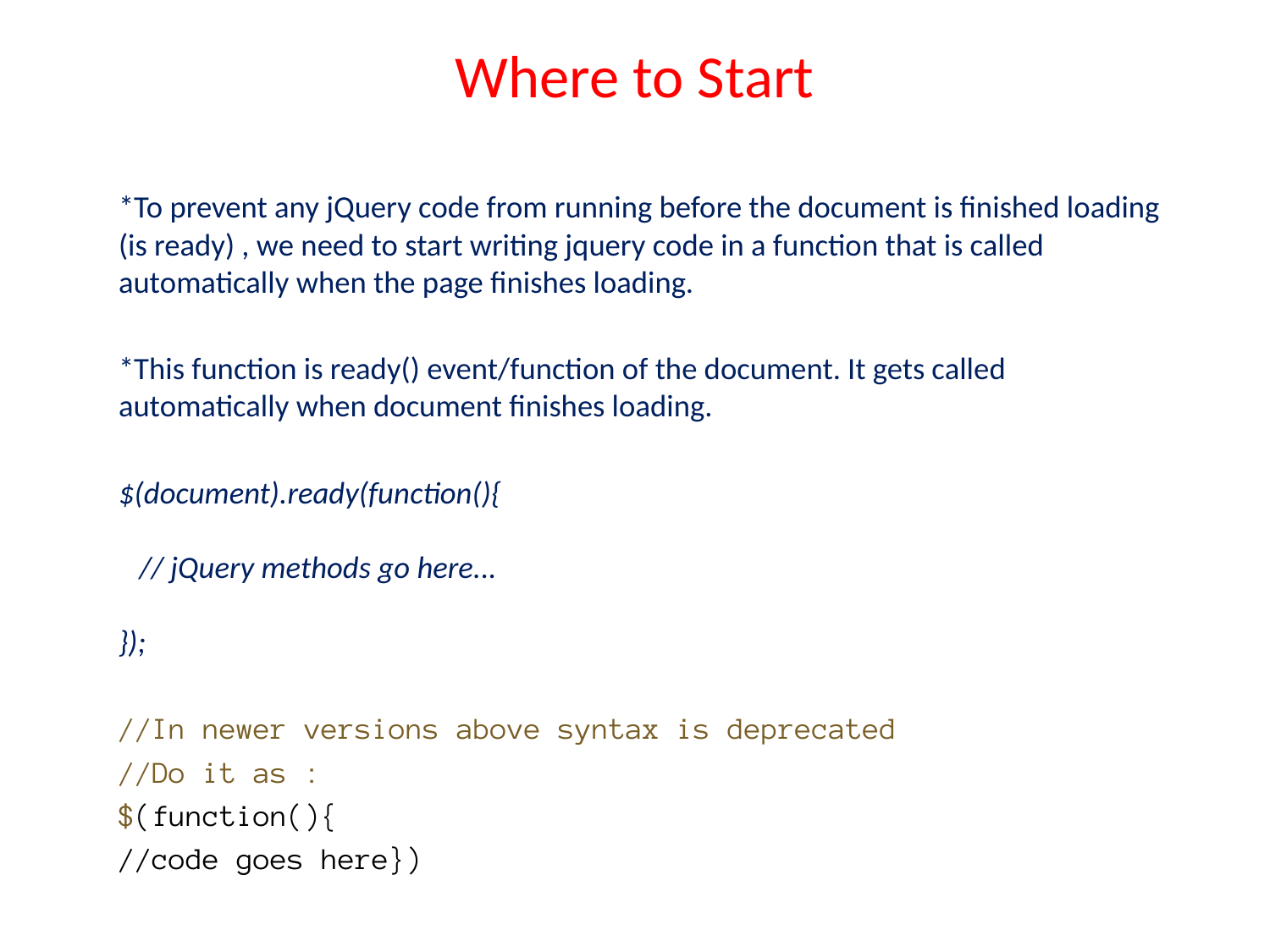

# Where to Start

*To prevent any jQuery code from running before the document is finished loading (is ready) , we need to start writing jquery code in a function that is called automatically when the page finishes loading.

*This function is ready() event/function of the document. It gets called automatically when document finishes loading.

$(document).ready(function(){
   // jQuery methods go here...
});

//In newer versions above syntax is deprecated
//Do it as :
$(function(){
//code goes here})